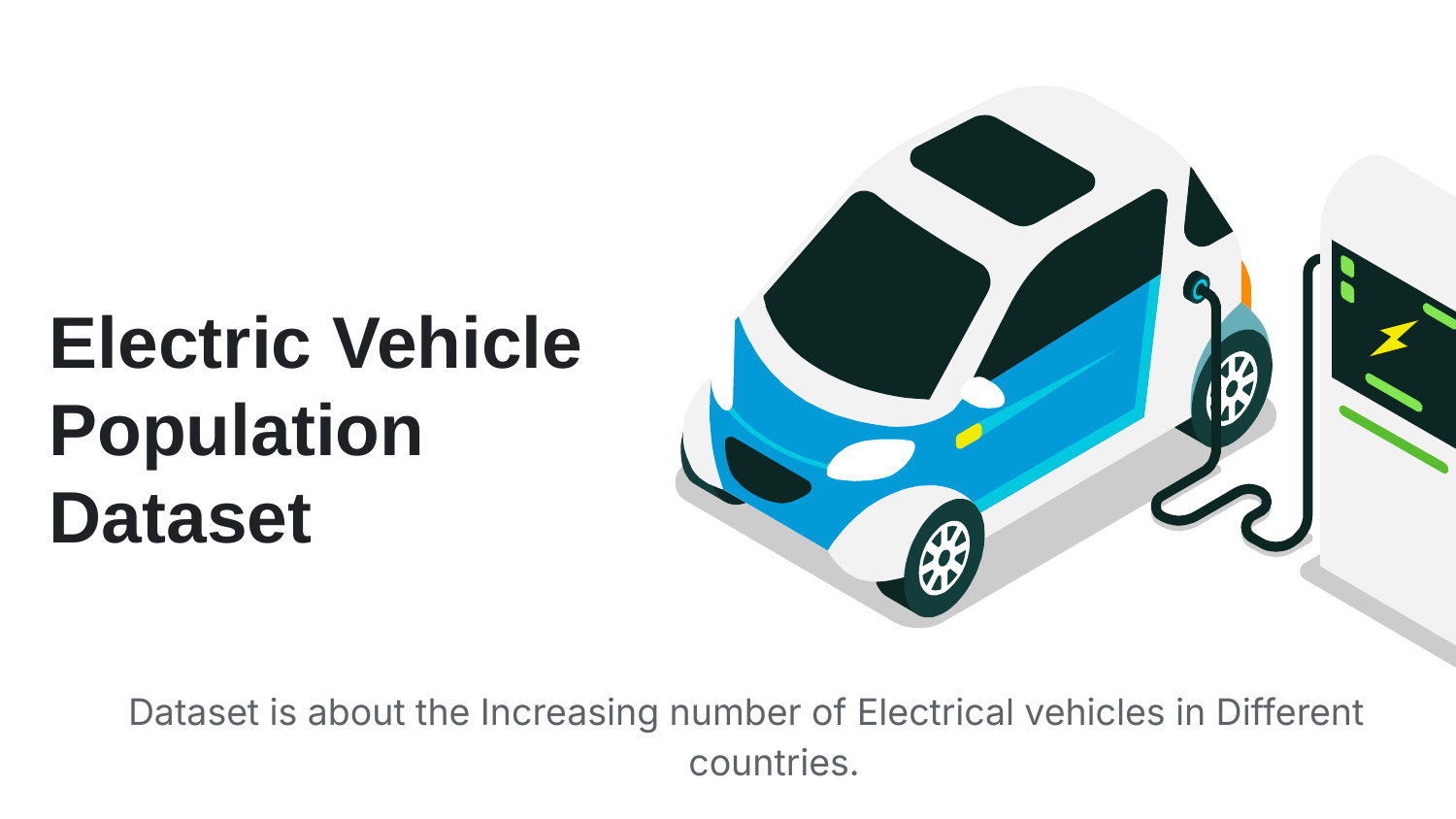

# Electric Vehicle Population Dataset
Dataset is about the Increasing number of Electrical vehicles in Different countries.